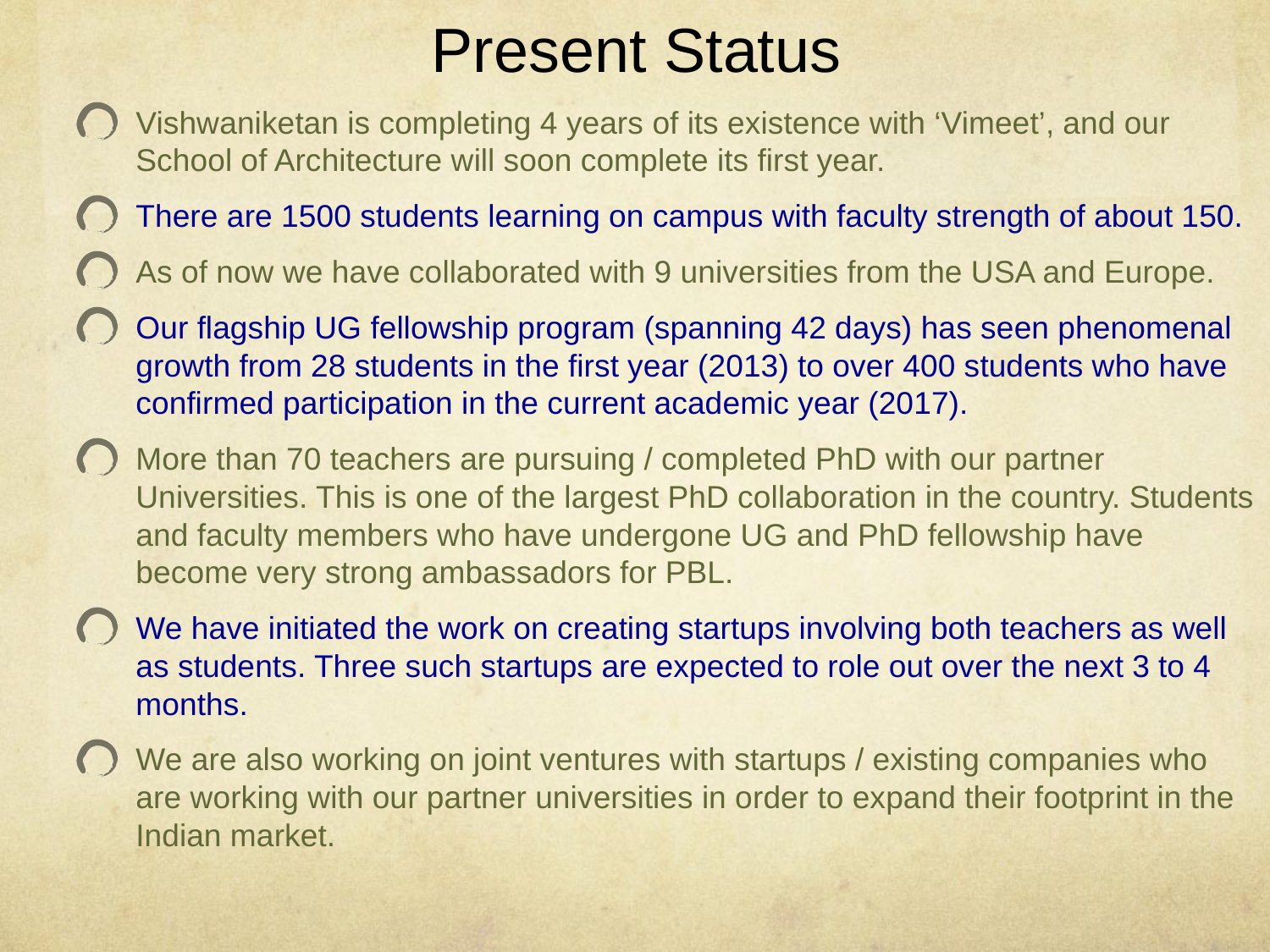

# Present Status
Vishwaniketan is completing 4 years of its existence with ‘Vimeet’, and our School of Architecture will soon complete its first year.
There are 1500 students learning on campus with faculty strength of about 150.
As of now we have collaborated with 9 universities from the USA and Europe.
Our flagship UG fellowship program (spanning 42 days) has seen phenomenal growth from 28 students in the first year (2013) to over 400 students who have confirmed participation in the current academic year (2017).
More than 70 teachers are pursuing / completed PhD with our partner Universities. This is one of the largest PhD collaboration in the country. Students and faculty members who have undergone UG and PhD fellowship have become very strong ambassadors for PBL.
We have initiated the work on creating startups involving both teachers as well as students. Three such startups are expected to role out over the next 3 to 4 months.
We are also working on joint ventures with startups / existing companies who are working with our partner universities in order to expand their footprint in the Indian market.